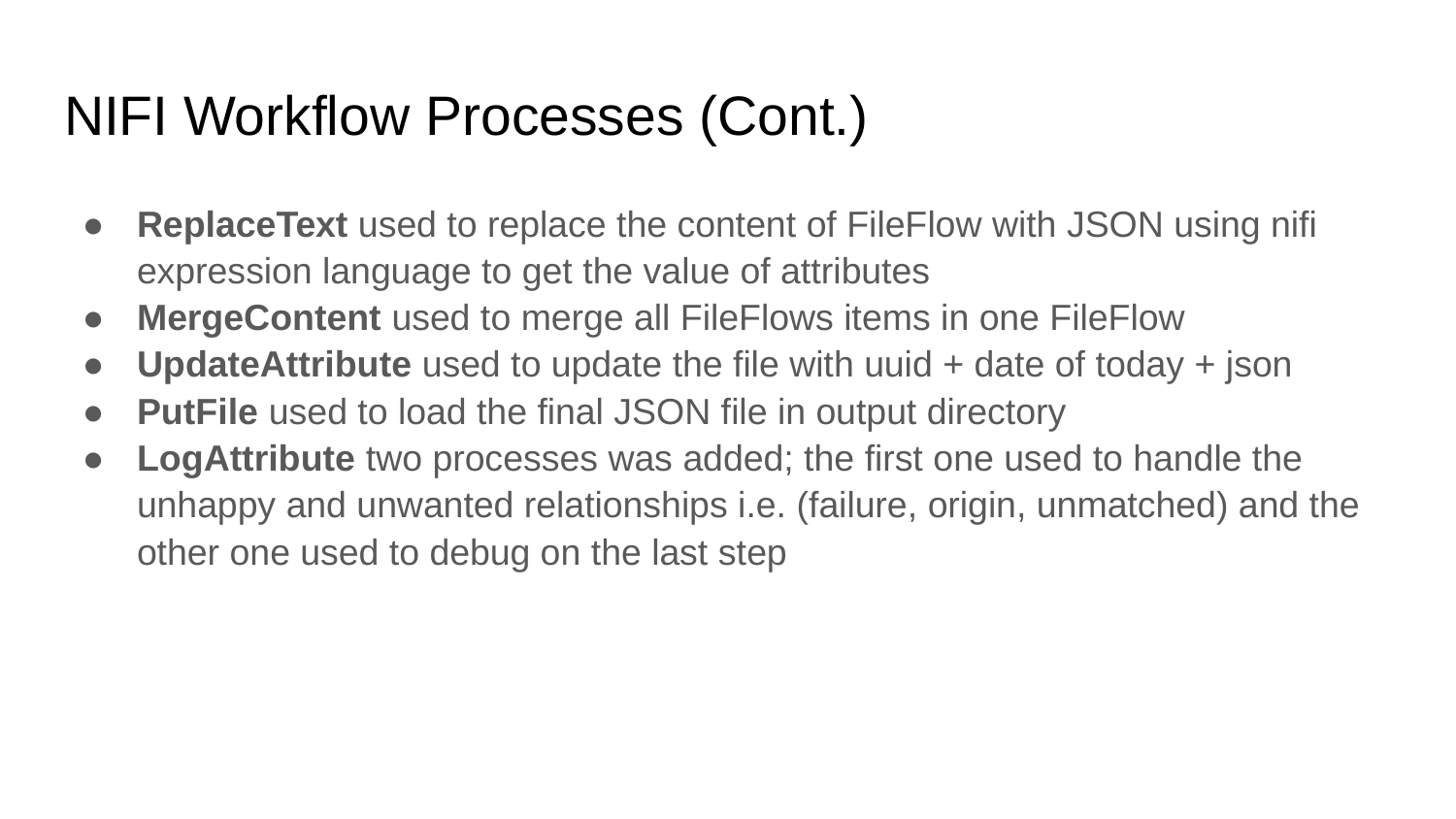

# NIFI Workflow Processes (Cont.)
ReplaceText used to replace the content of FileFlow with JSON using nifi expression language to get the value of attributes
MergeContent used to merge all FileFlows items in one FileFlow
UpdateAttribute used to update the file with uuid + date of today + json
PutFile used to load the final JSON file in output directory
LogAttribute two processes was added; the first one used to handle the unhappy and unwanted relationships i.e. (failure, origin, unmatched) and the other one used to debug on the last step